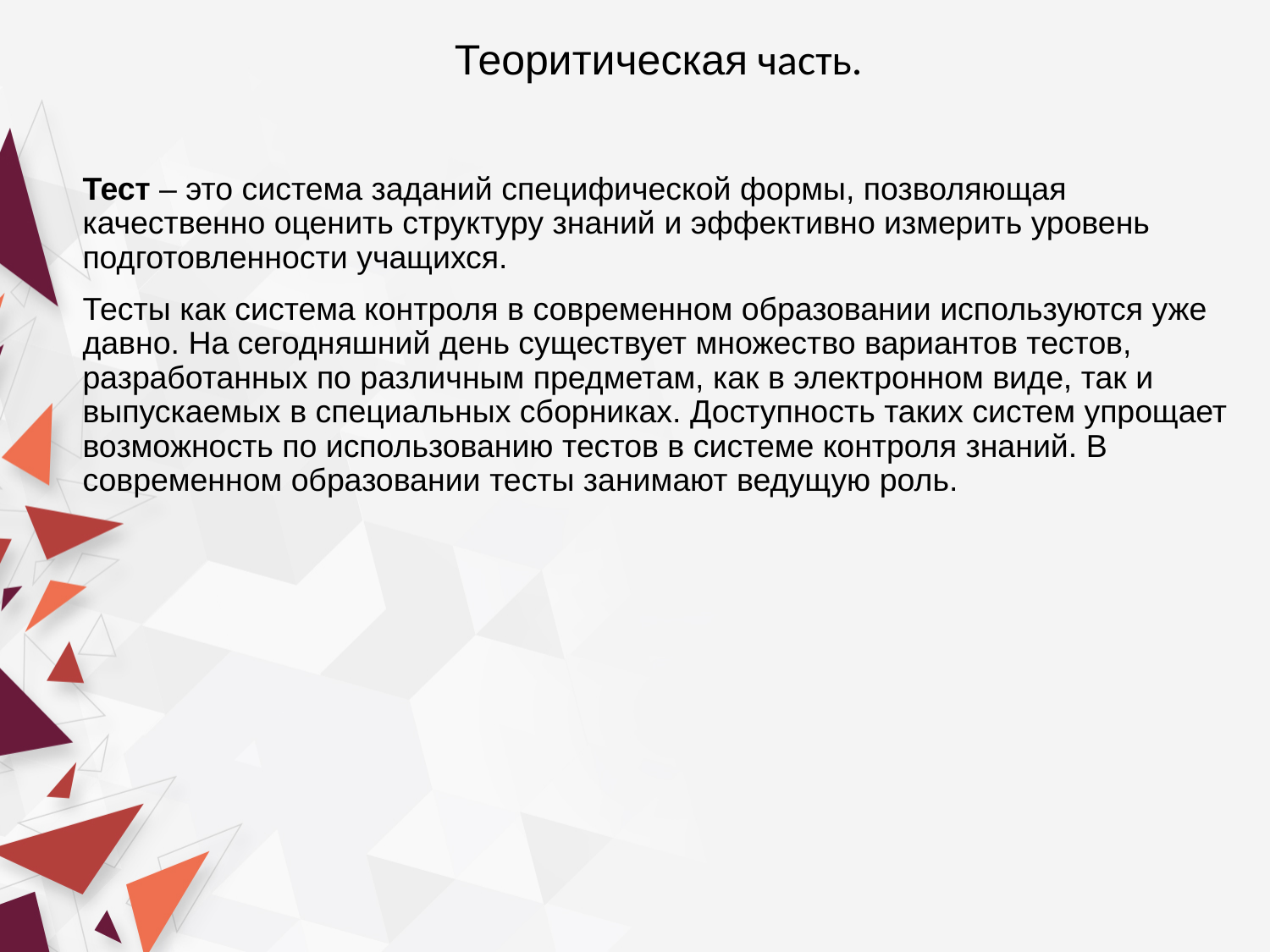

Теоритическая часть.
Тест – это система заданий специфической формы, позволяющая качественно оценить структуру знаний и эффективно измерить уровень подготовленности учащихся.
Тесты как система контроля в современном образовании используются уже давно. На сегодняшний день существует множество вариантов тестов, разработанных по различным предметам, как в электронном виде, так и выпускаемых в специальных сборниках. Доступность таких систем упрощает возможность по использованию тестов в системе контроля знаний. В современном образовании тесты занимают ведущую роль.